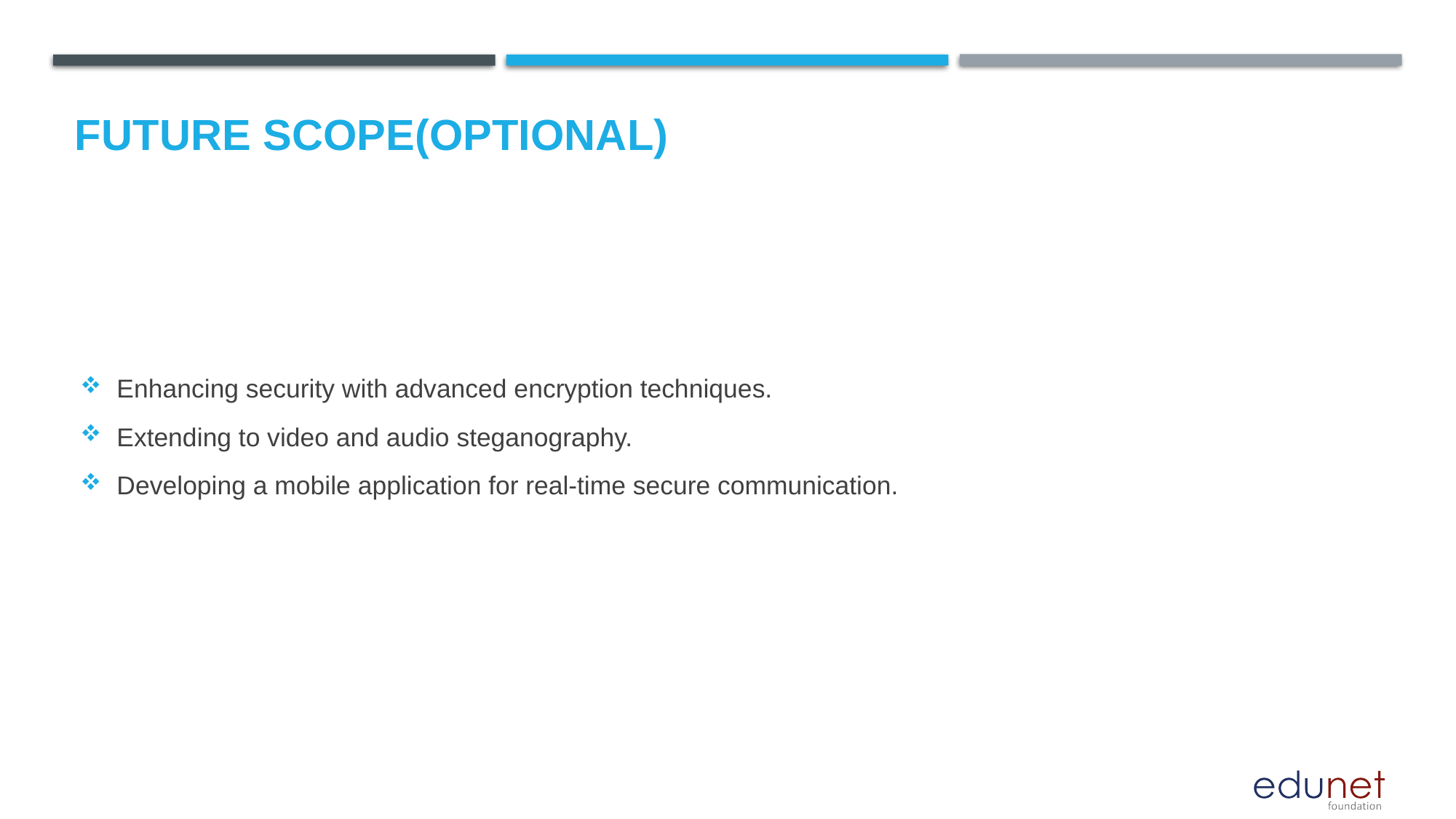

Future scope(optional)
Enhancing security with advanced encryption techniques.
Extending to video and audio steganography.
Developing a mobile application for real-time secure communication.